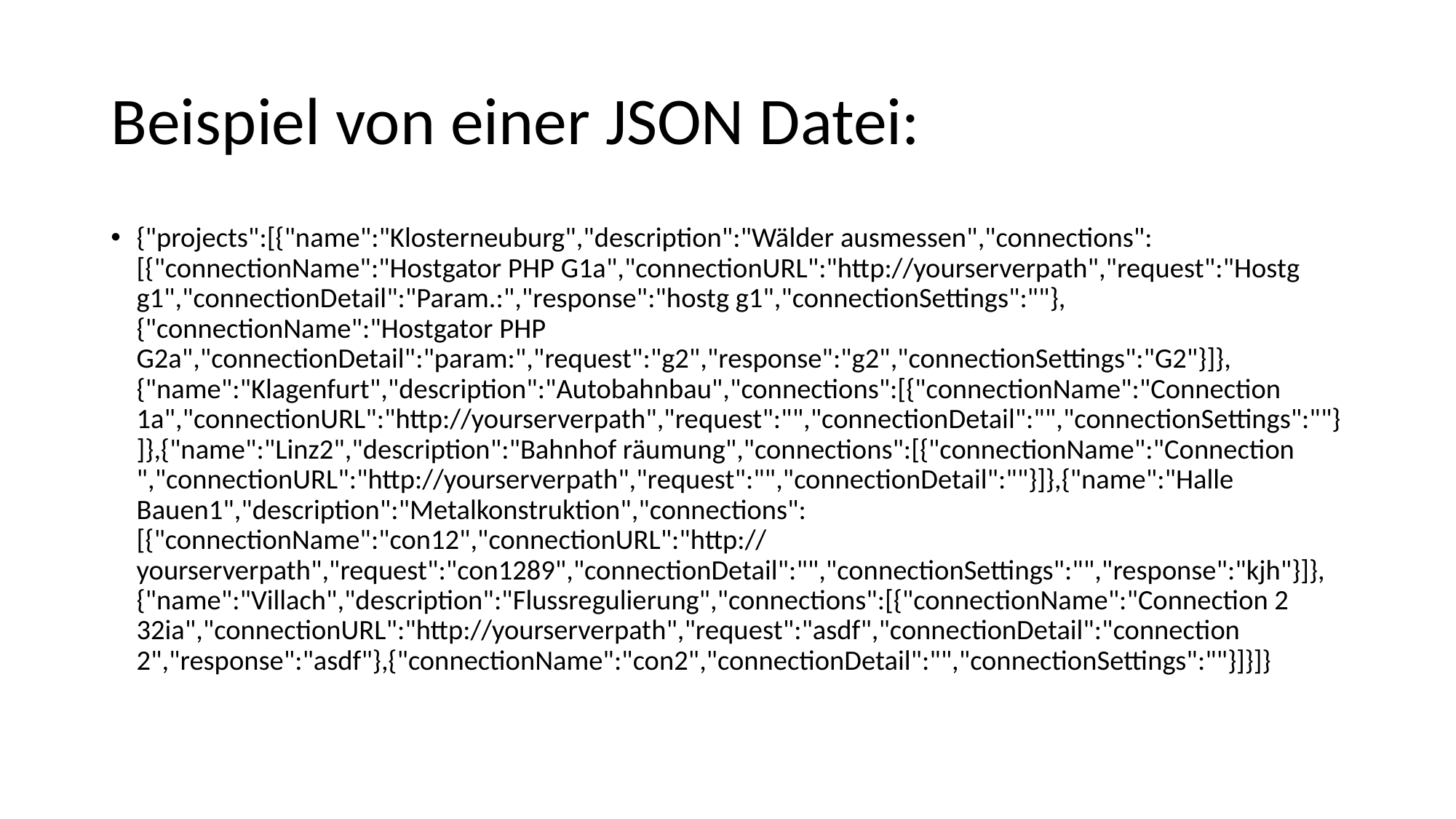

# Beispiel von einer JSON Datei:
{"projects":[{"name":"Klosterneuburg","description":"Wälder ausmessen","connections":[{"connectionName":"Hostgator PHP G1a","connectionURL":"http://yourserverpath","request":"Hostg g1","connectionDetail":"Param.:","response":"hostg g1","connectionSettings":""},{"connectionName":"Hostgator PHP G2a","connectionDetail":"param:","request":"g2","response":"g2","connectionSettings":"G2"}]},{"name":"Klagenfurt","description":"Autobahnbau","connections":[{"connectionName":"Connection 1a","connectionURL":"http://yourserverpath","request":"","connectionDetail":"","connectionSettings":""}]},{"name":"Linz2","description":"Bahnhof räumung","connections":[{"connectionName":"Connection ","connectionURL":"http://yourserverpath","request":"","connectionDetail":""}]},{"name":"Halle Bauen1","description":"Metalkonstruktion","connections":[{"connectionName":"con12","connectionURL":"http://yourserverpath","request":"con1289","connectionDetail":"","connectionSettings":"","response":"kjh"}]},{"name":"Villach","description":"Flussregulierung","connections":[{"connectionName":"Connection 2 32ia","connectionURL":"http://yourserverpath","request":"asdf","connectionDetail":"connection 2","response":"asdf"},{"connectionName":"con2","connectionDetail":"","connectionSettings":""}]}]}